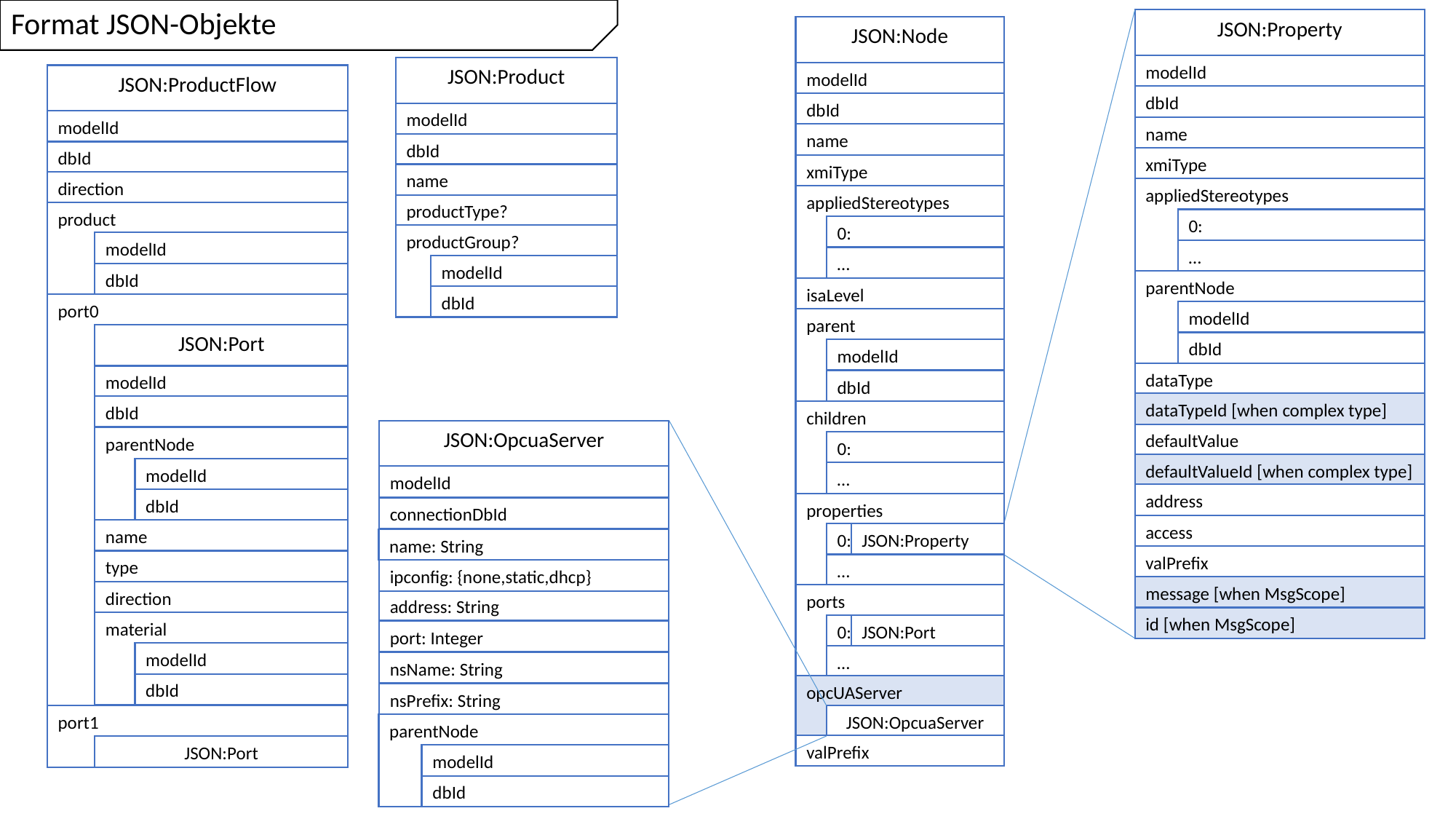

# Format JSON-Objekte
JSON:Property
modelId
dbId
name
xmiType
appliedStereotypes
0:
…
parentNode
modelId
dbId
dataType
dataTypeId [when complex type]
defaultValue
defaultValueId [when complex type]
address
access
valPrefix
message [when MsgScope]
id [when MsgScope]
JSON:Node
modelId
dbId
name
xmiType
appliedStereotypes
0:
…
isaLevel
parent
modelId
dbId
children
0:
…
properties
0:
JSON:Property
…
ports
0:
JSON:Port
…
opcUAServer
JSON:OpcuaServer
valPrefix
JSON:Product
modelId
dbId
name
productType?
productGroup?
modelId
dbId
JSON:ProductFlow
modelId
dbId
direction
product
modelId
dbId
port0
JSON:Port
modelId
dbId
parentNode
modelId
dbId
name
type
direction
material
modelId
dbId
port1
JSON:Port
JSON:OpcuaServer
modelId
connectionDbId
name: String
ipconfig: {none,static,dhcp}
address: String
port: Integer
nsName: String
nsPrefix: String
parentNode
modelId
dbId